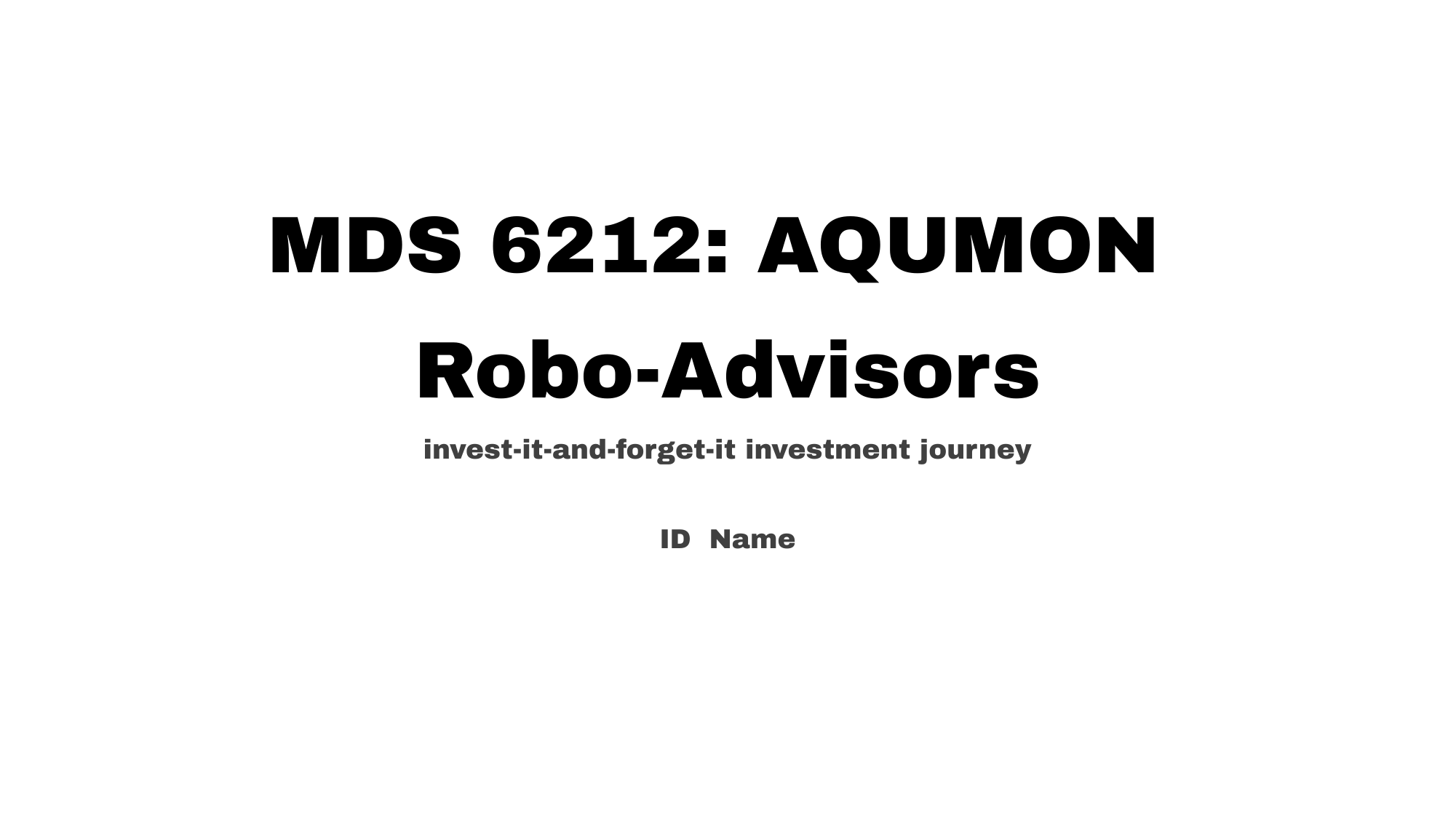

# MDS 6212: AQUMON  Robo-Advisors
invest-it-and-forget-it investment journey

ID  Name